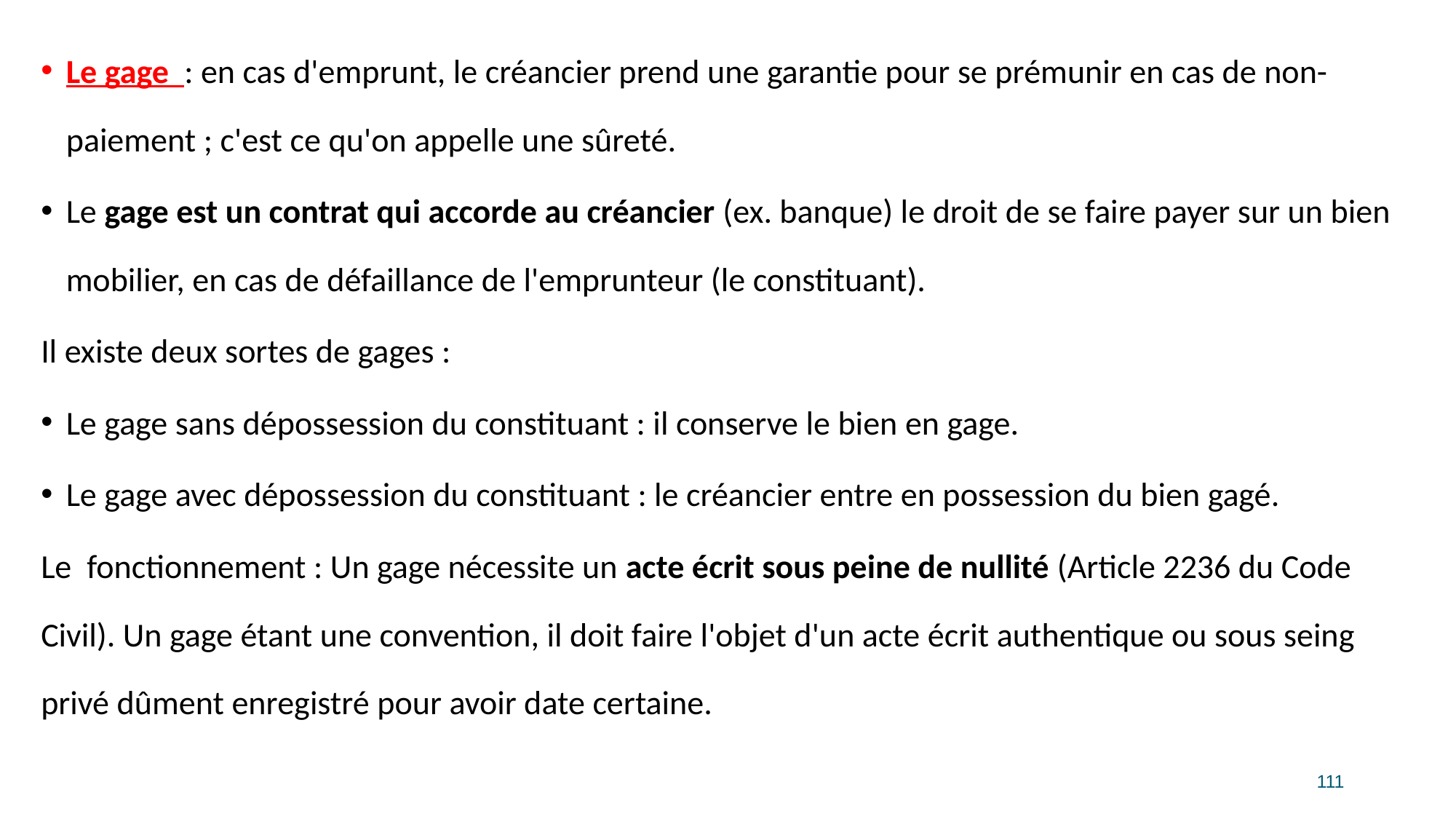

Le gage  : en cas d'emprunt, le créancier prend une garantie pour se prémunir en cas de non-paiement ; c'est ce qu'on appelle une sûreté.
Le gage est un contrat qui accorde au créancier (ex. banque) le droit de se faire payer sur un bien mobilier, en cas de défaillance de l'emprunteur (le constituant).
Il existe deux sortes de gages :
Le gage sans dépossession du constituant : il conserve le bien en gage.
Le gage avec dépossession du constituant : le créancier entre en possession du bien gagé.
Le  fonctionnement : Un gage nécessite un acte écrit sous peine de nullité (Article 2236 du Code Civil). Un gage étant une convention, il doit faire l'objet d'un acte écrit authentique ou sous seing privé dûment enregistré pour avoir date certaine.

111